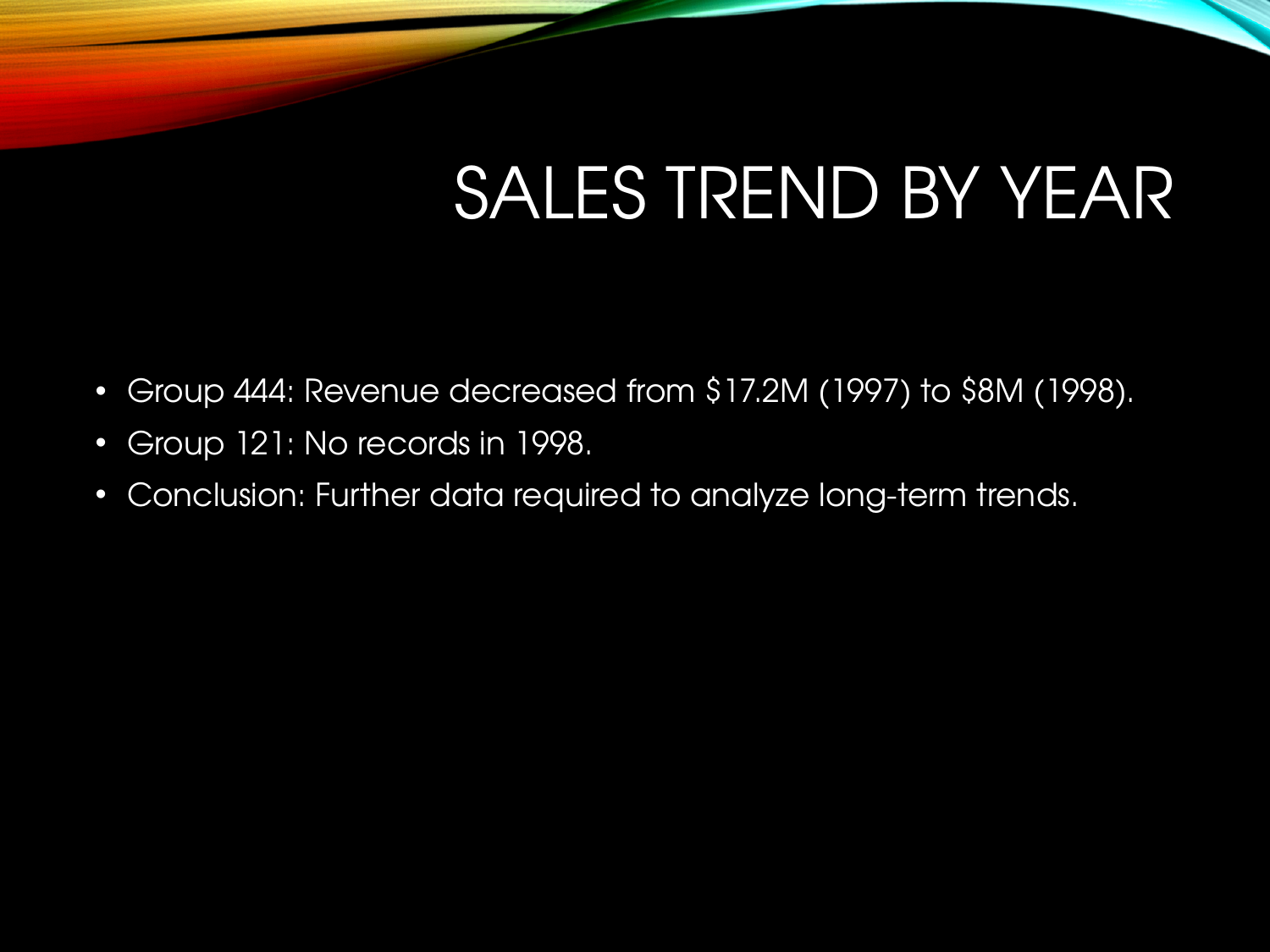

# Sales Trend by Year

Group 444: Revenue decreased from $17.2M (1997) to $8M (1998).
Group 121: No records in 1998.
Conclusion: Further data required to analyze long-term trends.